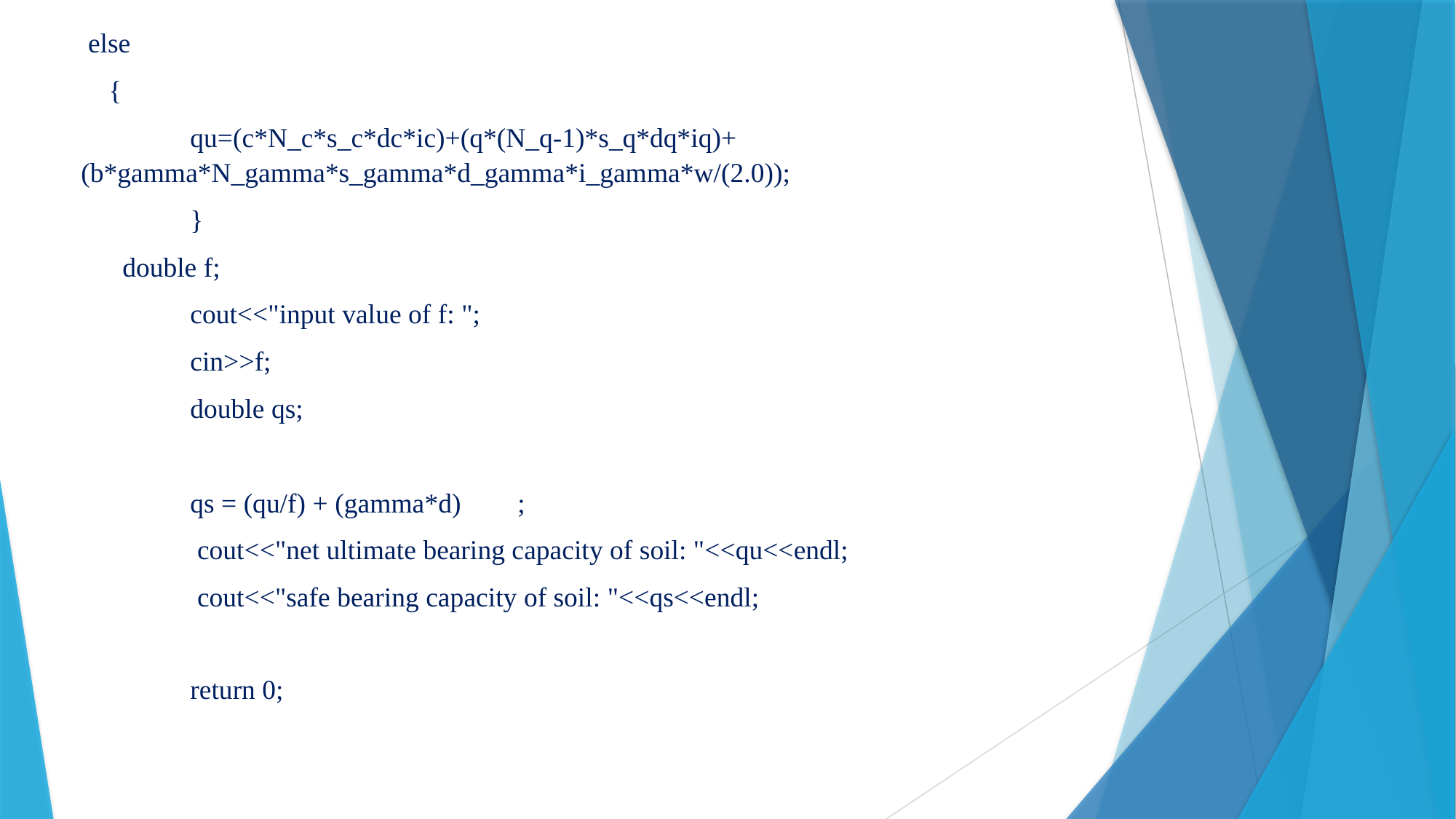

else
    {
    	qu=(c*N_c*s_c*dc*ic)+(q*(N_q-1)*s_q*dq*iq)+(b*gamma*N_gamma*s_gamma*d_gamma*i_gamma*w/(2.0));
	}
      double f;
	cout<<"input value of f: ";
	cin>>f;
	double qs;

	qs = (qu/f) + (gamma*d)	;
	 cout<<"net ultimate bearing capacity of soil: "<<qu<<endl;
	 cout<<"safe bearing capacity of soil: "<<qs<<endl;

	return 0;